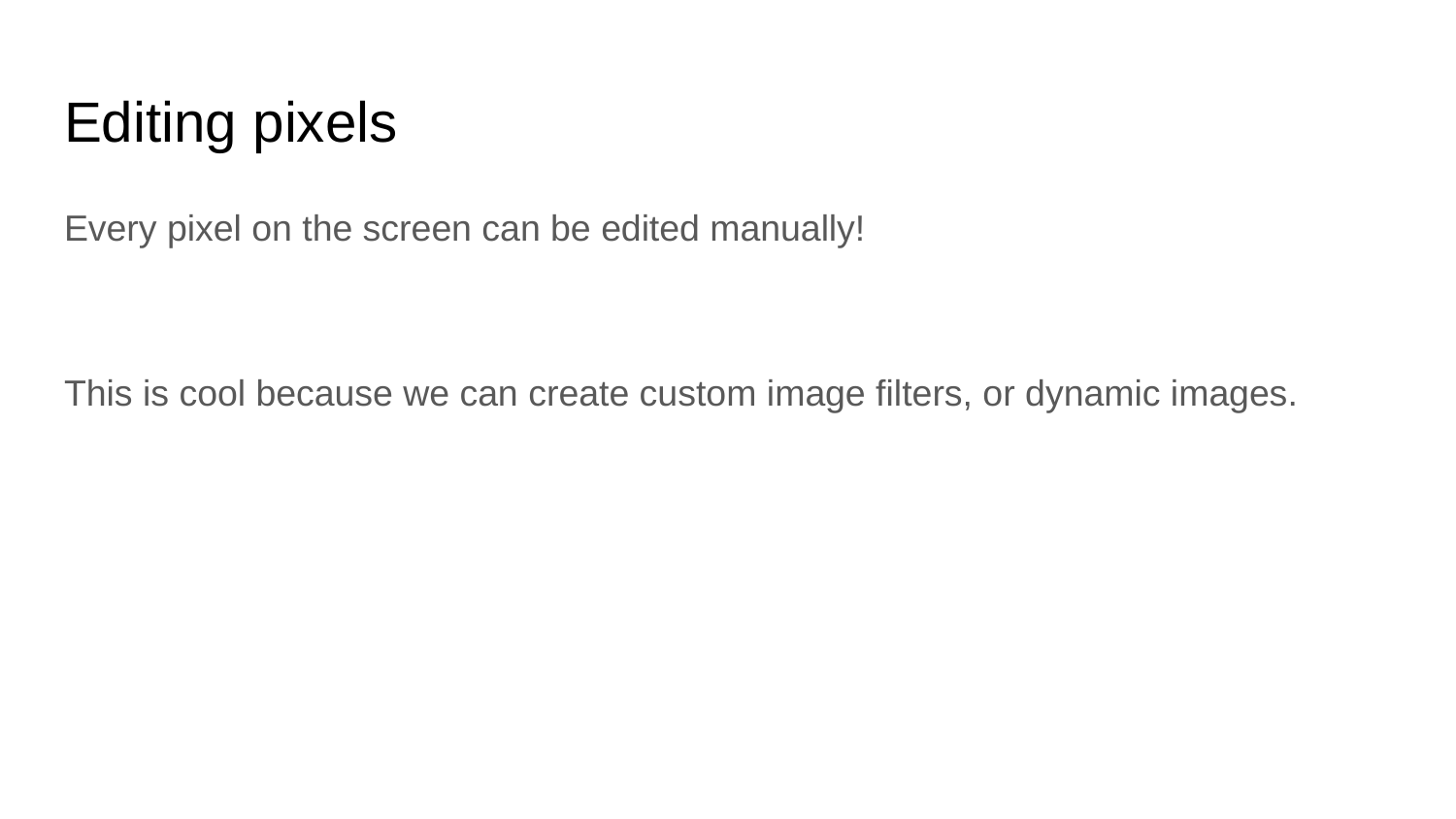

# Editing pixels
Every pixel on the screen can be edited manually!

This is cool because we can create custom image filters, or dynamic images.